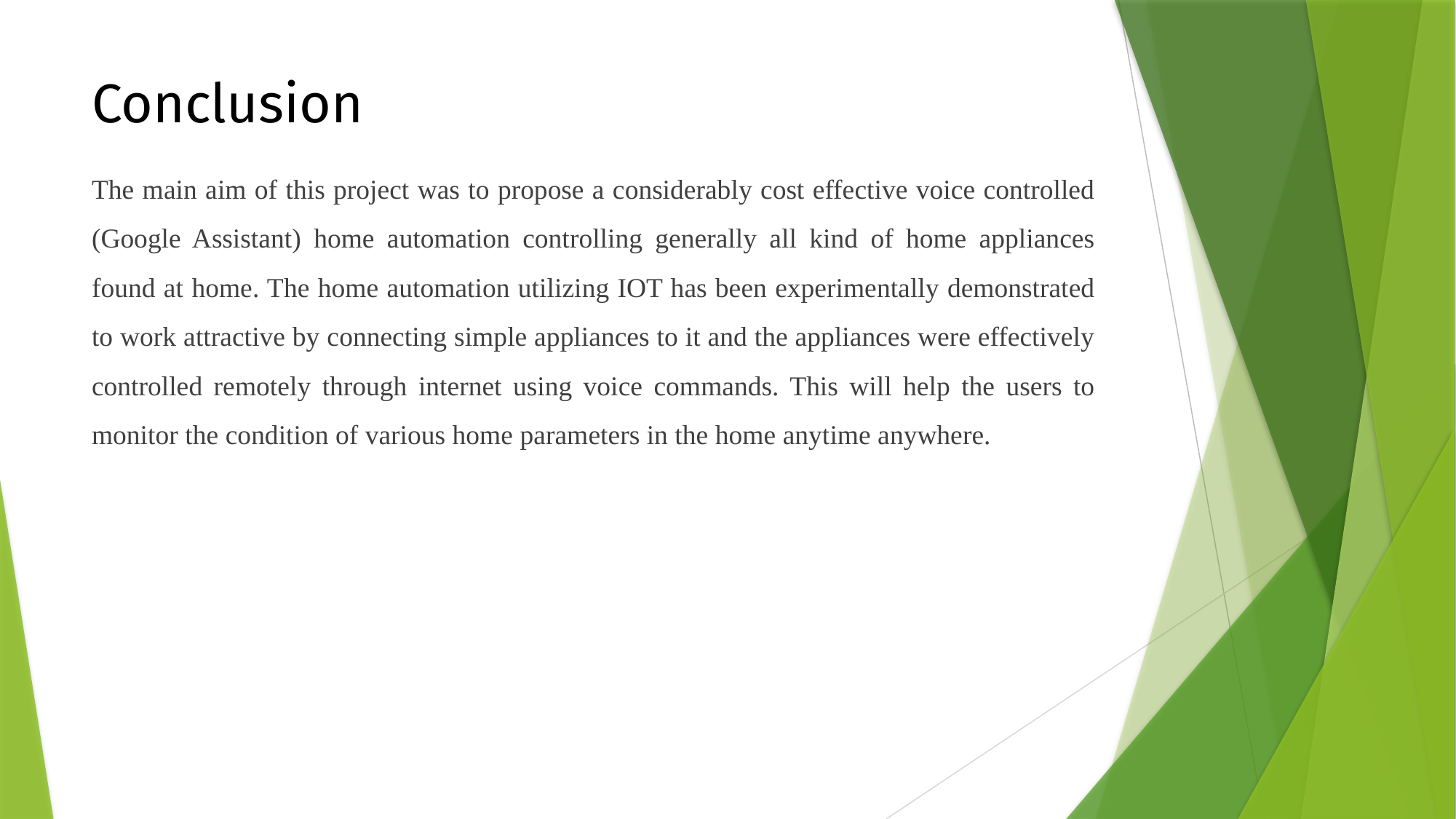

# Conclusion
The main aim of this project was to propose a considerably cost effective voice controlled (Google Assistant) home automation controlling generally all kind of home appliances found at home. The home automation utilizing IOT has been experimentally demonstrated to work attractive by connecting simple appliances to it and the appliances were effectively controlled remotely through internet using voice commands. This will help the users to monitor the condition of various home parameters in the home anytime anywhere.